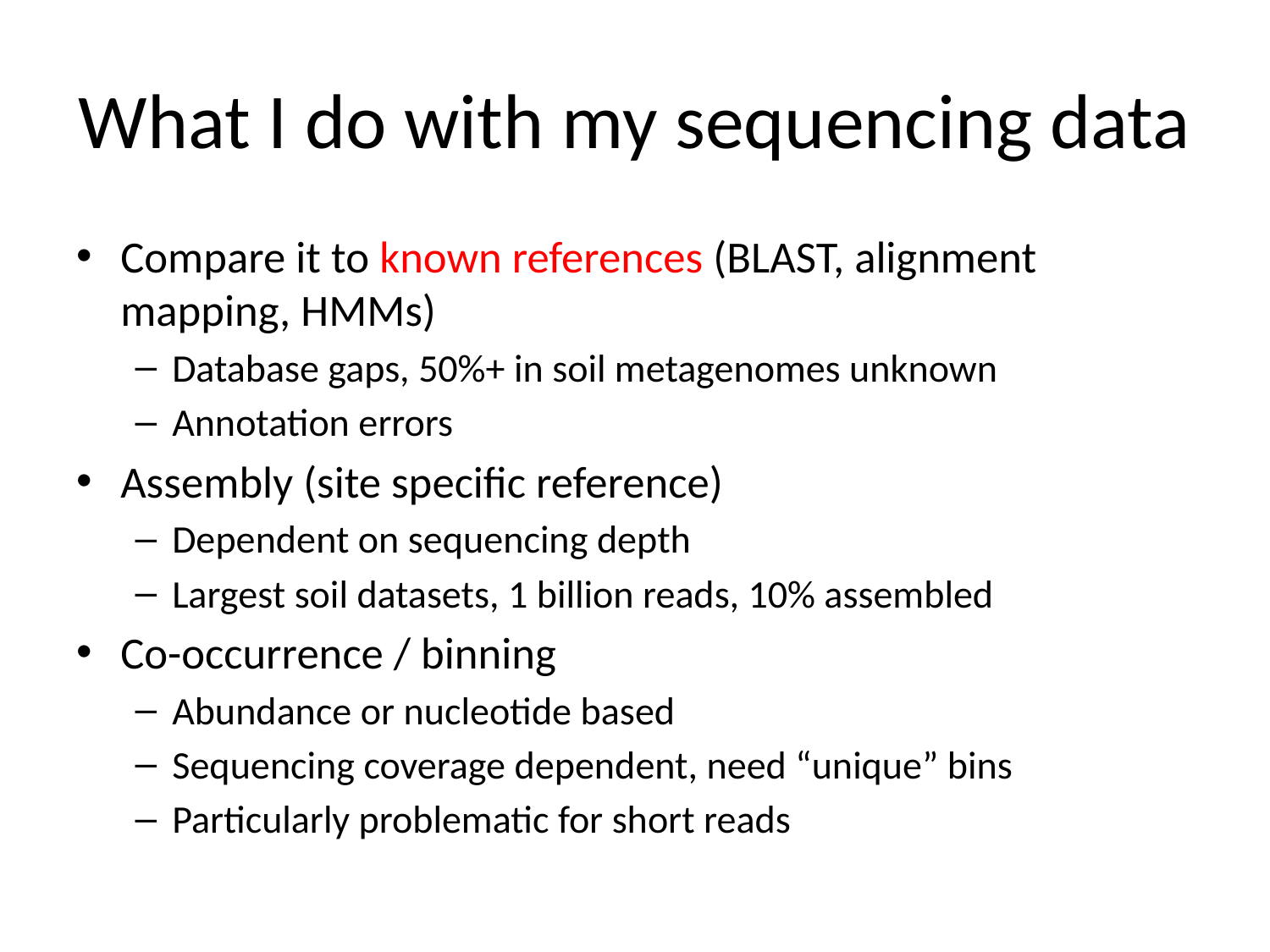

# What I do with my sequencing data
Compare it to known references (BLAST, alignment mapping, HMMs)
Database gaps, 50%+ in soil metagenomes unknown
Annotation errors
Assembly (site specific reference)
Dependent on sequencing depth
Largest soil datasets, 1 billion reads, 10% assembled
Co-occurrence / binning
Abundance or nucleotide based
Sequencing coverage dependent, need “unique” bins
Particularly problematic for short reads